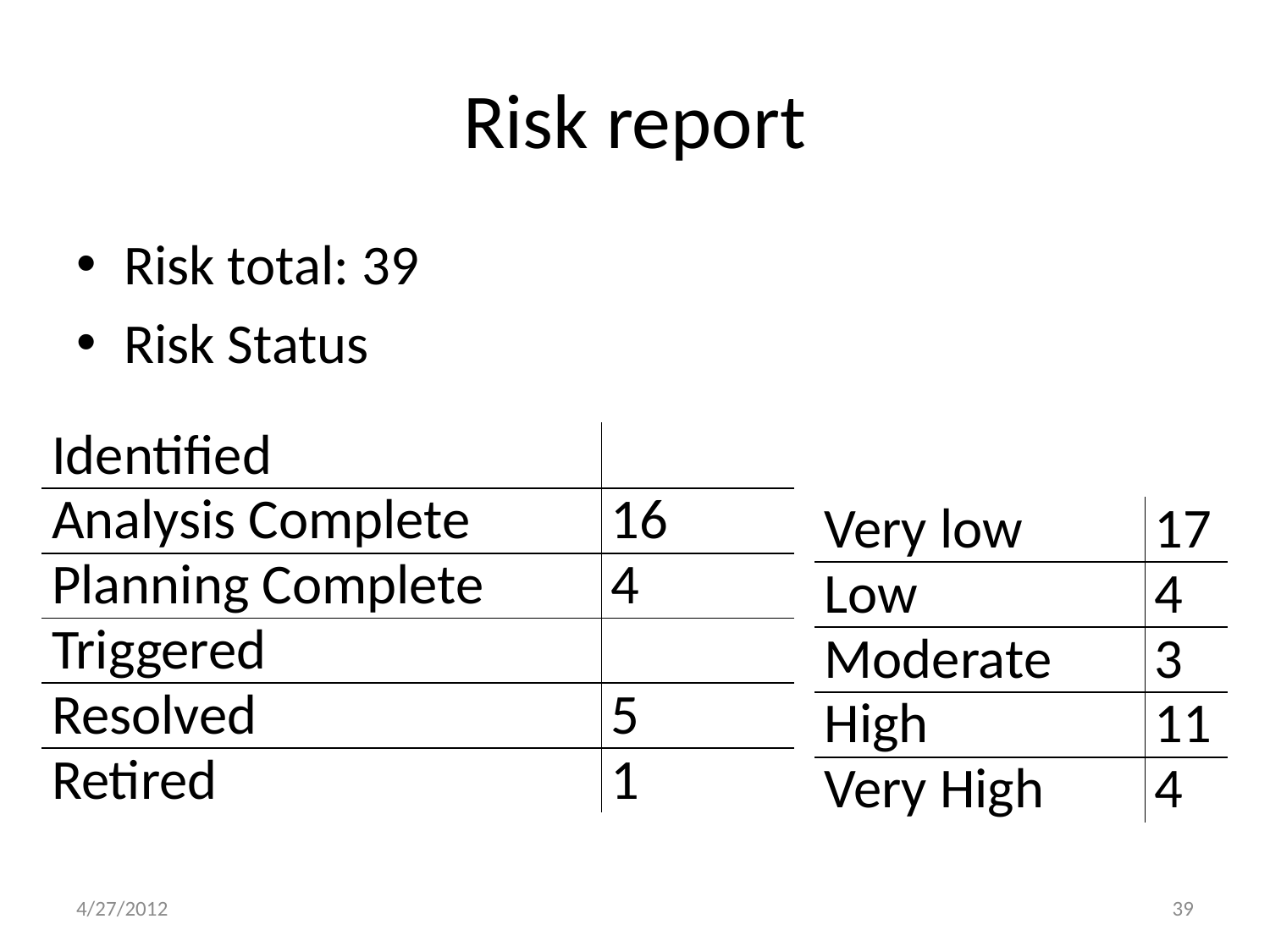

# Risk report
Risk total: 39
Risk Status

| Identified |  |
| --- | --- |
| Analysis Complete | 16 |
| Planning Complete | 4 |
| Triggered |  |
| Resolved | 5 |
| Retired | 1 |
| Very low | 17 |
| --- | --- |
| Low | 4 |
| Moderate | 3 |
| High | 11 |
| Very High | 4 |
4/27/2012
39